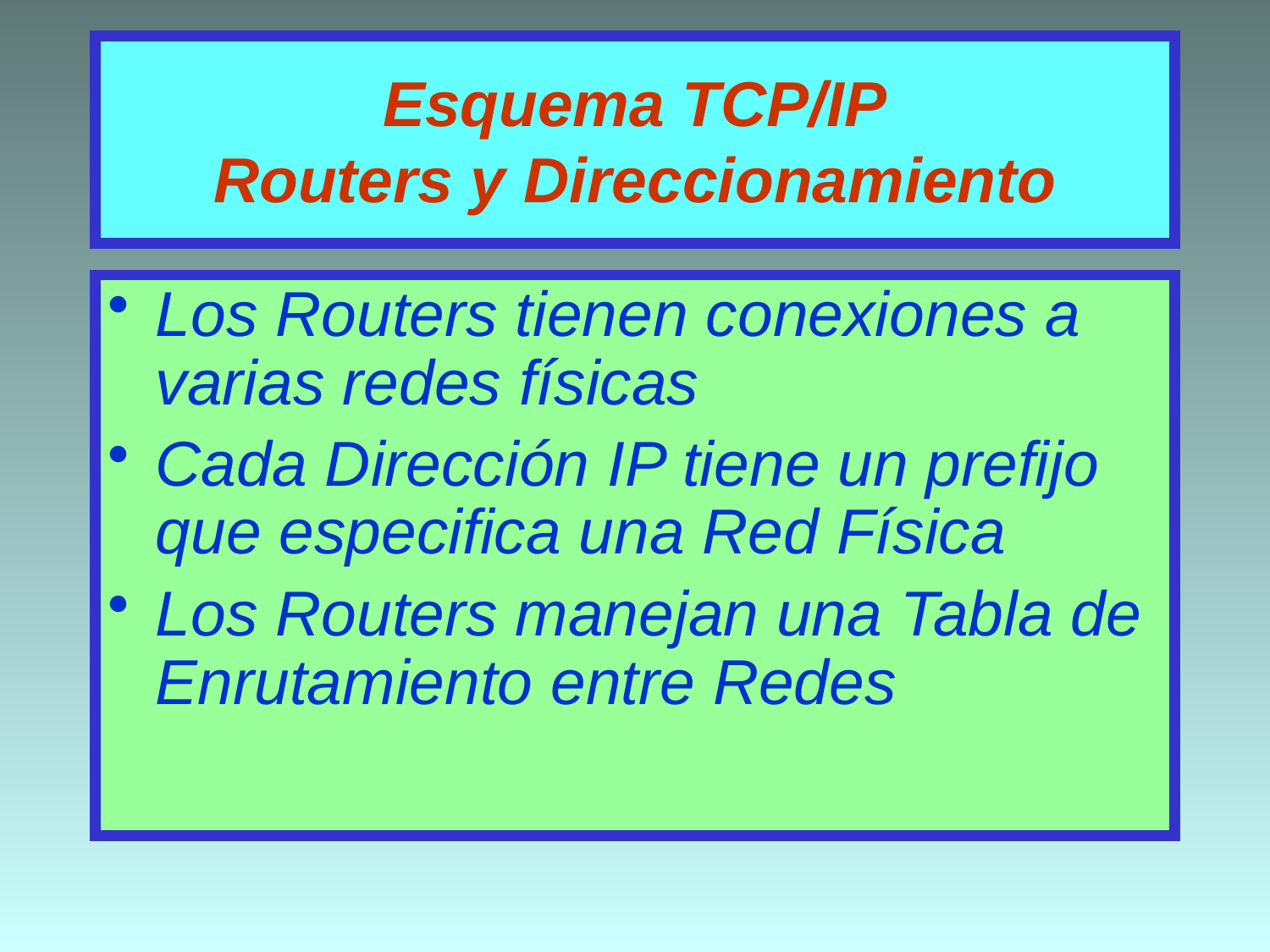

# Esquema TCP/IP Routers y Direccionamiento
Los Routers tienen conexiones a varias redes físicas
Cada Dirección IP tiene un prefijo que especifica una Red Física
Los Routers manejan una Tabla de Enrutamiento entre Redes